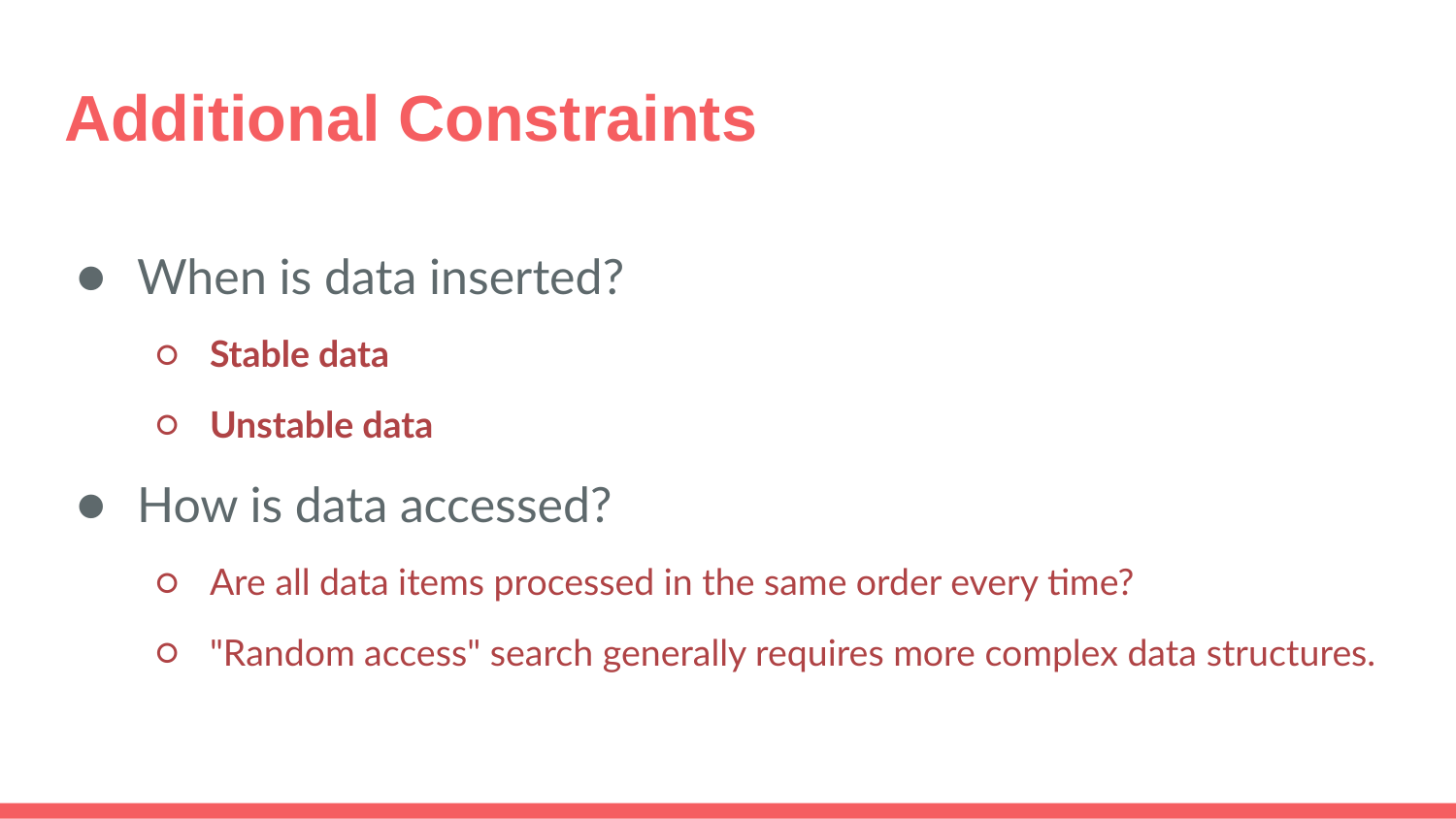

# Additional Constraints
When is data inserted?
Stable data
Unstable data
How is data accessed?
Are all data items processed in the same order every time?
"Random access" search generally requires more complex data structures.